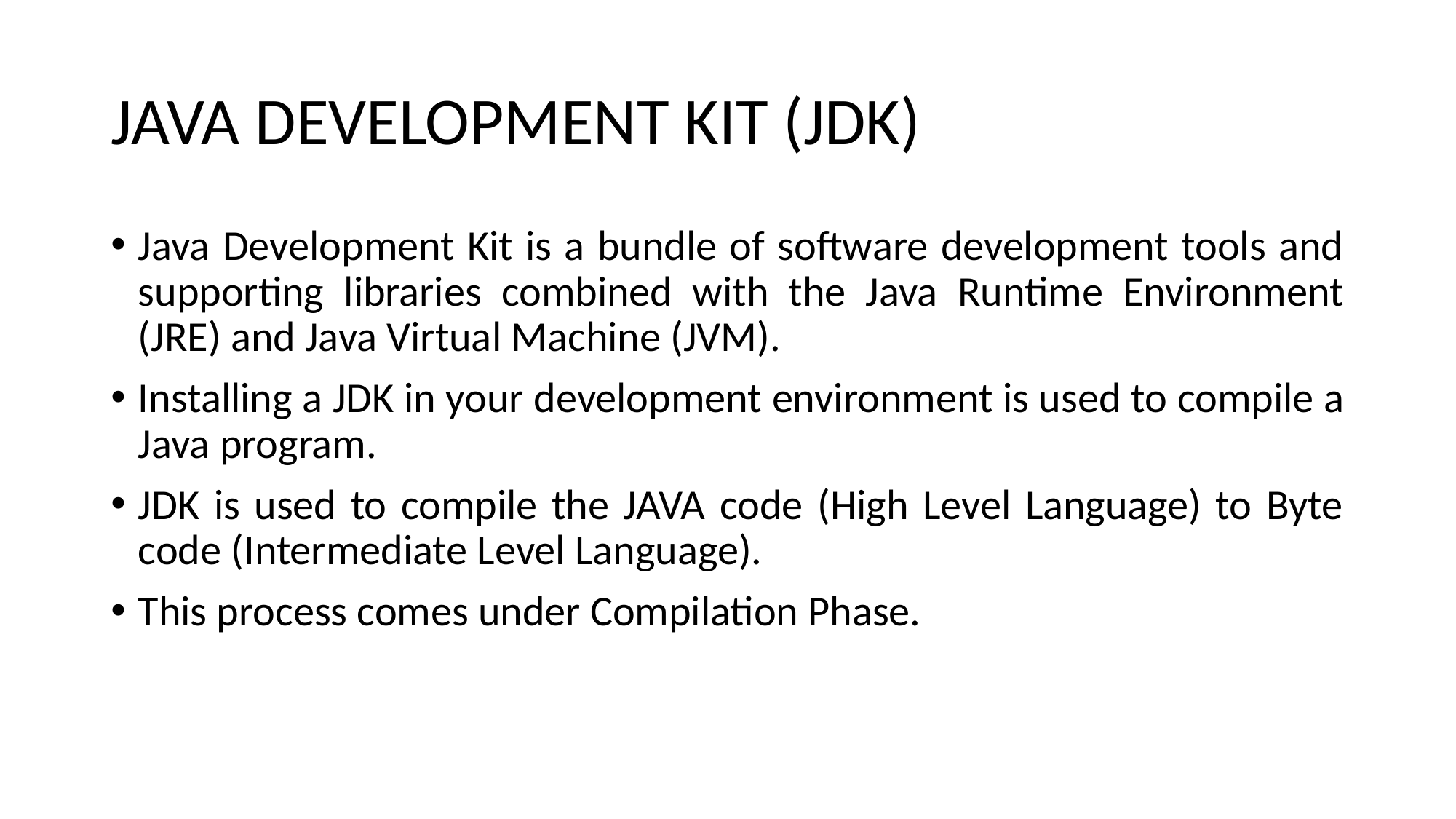

# JAVA DEVELOPMENT KIT (JDK)
Java Development Kit is a bundle of software development tools and supporting libraries combined with the Java Runtime Environment (JRE) and Java Virtual Machine (JVM).
Installing a JDK in your development environment is used to compile a Java program.
JDK is used to compile the JAVA code (High Level Language) to Byte code (Intermediate Level Language).
This process comes under Compilation Phase.